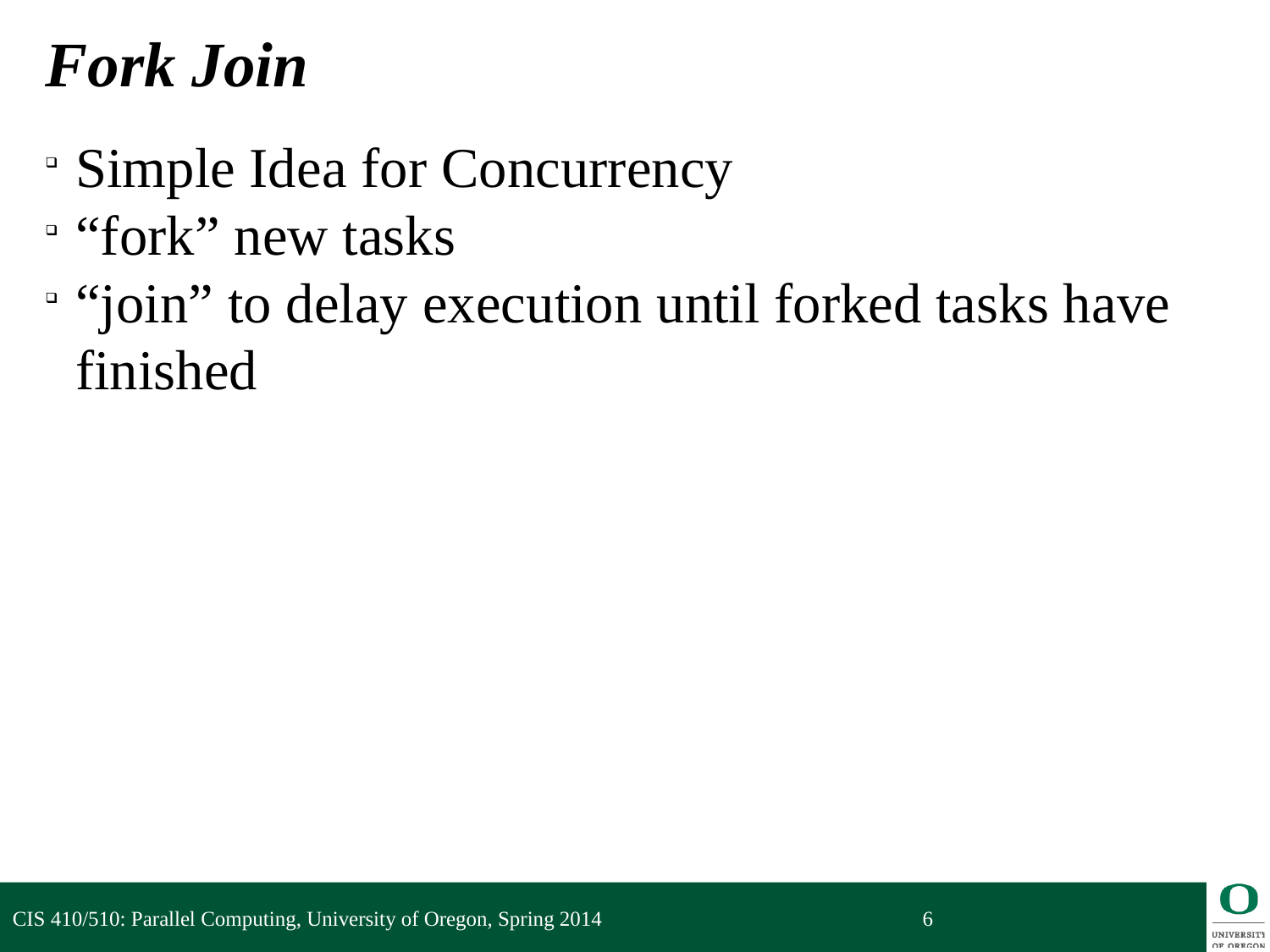

Fork Join
Simple Idea for Concurrency
“fork” new tasks
“join” to delay execution until forked tasks have finished

CIS 410/510: Parallel Computing, University of Oregon, Spring 2014
6